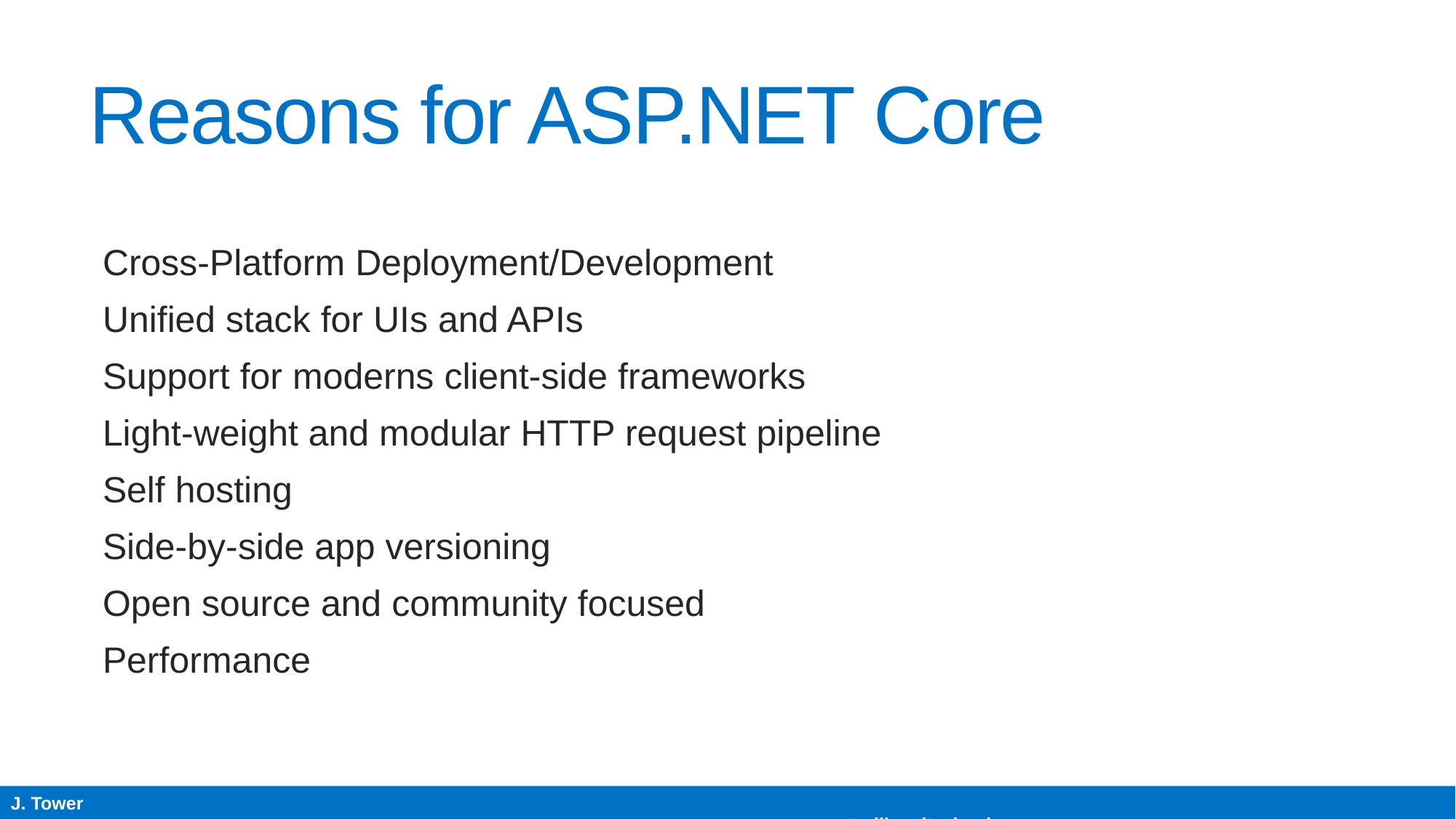

# Reasons for ASP.NET Core
Cross-Platform Deployment/Development
Unified stack for UIs and APIs
Support for moderns client-side frameworks
Light-weight and modular HTTP request pipeline
Self hosting
Side-by-side app versioning
Open source and community focused
Performance